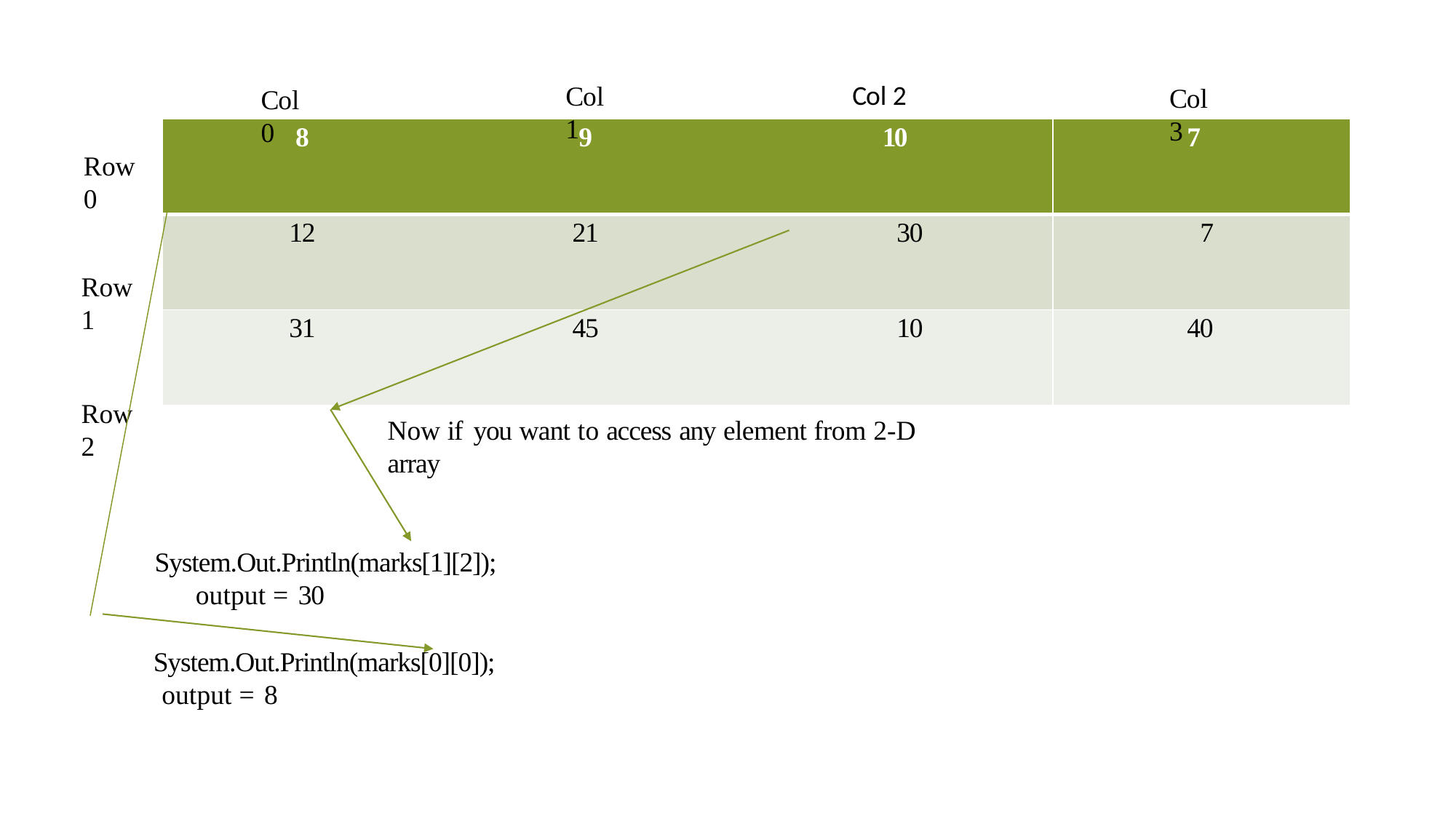

# Col 2
Col 1
Col 3
Col 0
| 8 9 10 | 7 |
| --- | --- |
| 12 21 30 | 7 |
| 31 45 10 | 40 |

Row 0

Row 1

Row 2
Now if you want to access any element from 2-D array
System.Out.Println(marks[1][2]);  output = 30

System.Out.Println(marks[0][0]);
output = 8